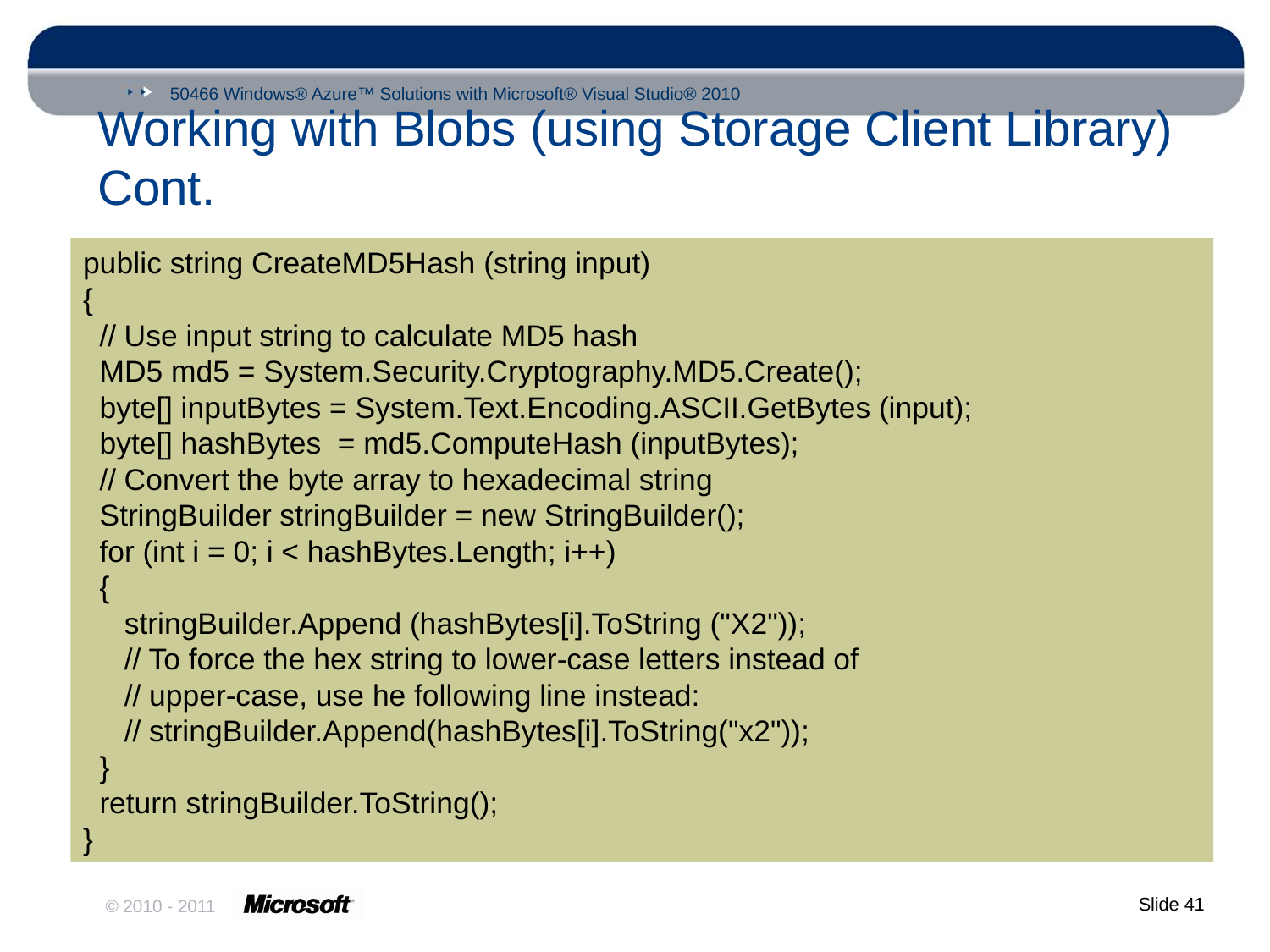

# Working with Blobs (using Storage Client Library) Cont.
public string CreateMD5Hash (string input)
{
  // Use input string to calculate MD5 hash
  MD5 md5 = System.Security.Cryptography.MD5.Create();
  byte[] inputBytes = System.Text.Encoding.ASCII.GetBytes (input);
  byte[] hashBytes  = md5.ComputeHash (inputBytes);
  // Convert the byte array to hexadecimal string
  StringBuilder stringBuilder = new StringBuilder();
  for (int i = 0; i < hashBytes.Length; i++)
  {
     stringBuilder.Append (hashBytes[i].ToString ("X2"));
     // To force the hex string to lower-case letters instead of
     // upper-case, use he following line instead:
     // stringBuilder.Append(hashBytes[i].ToString("x2"));
  }
  return stringBuilder.ToString();
}